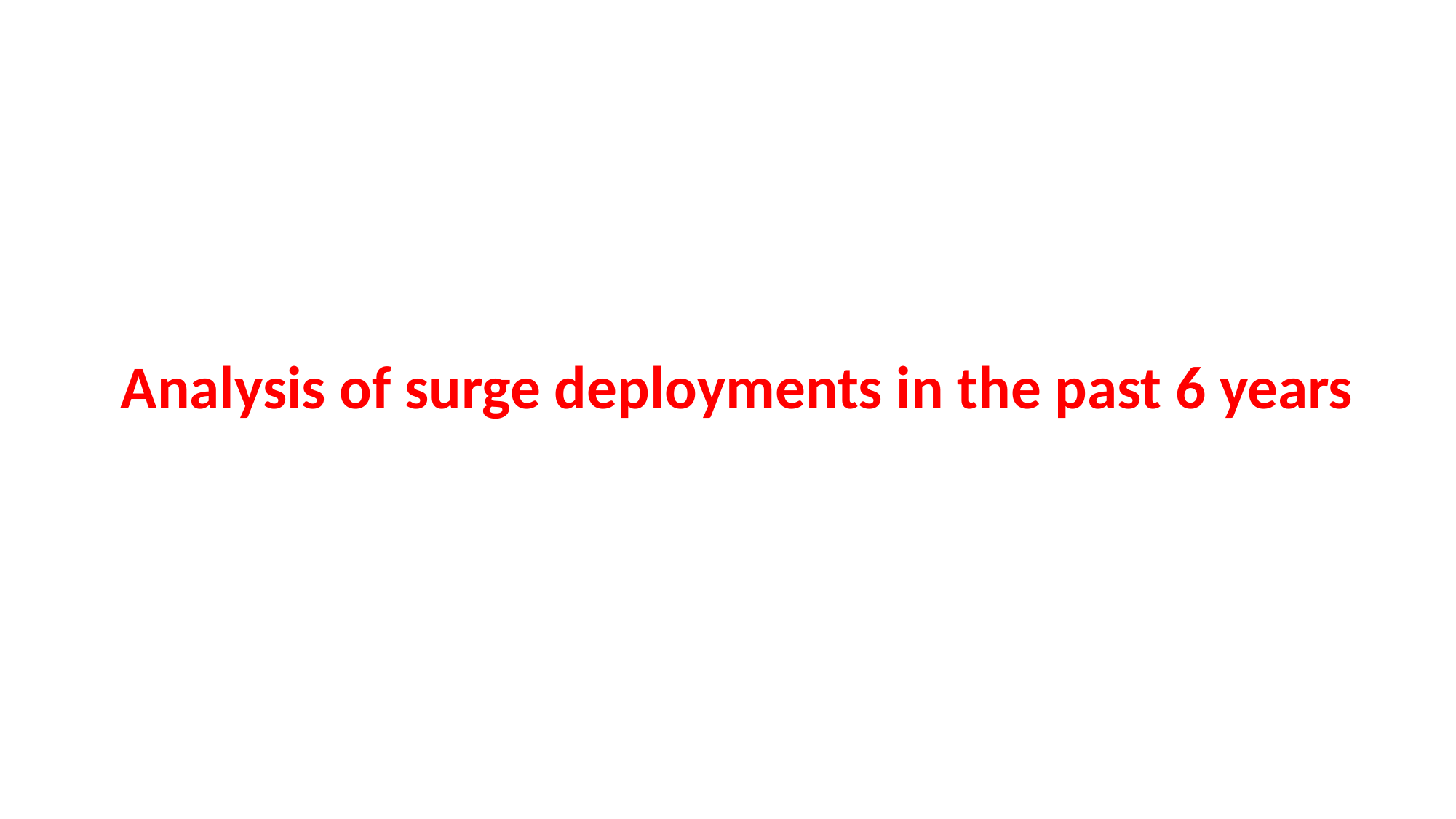

Analysis of surge deployments in the past 6 years